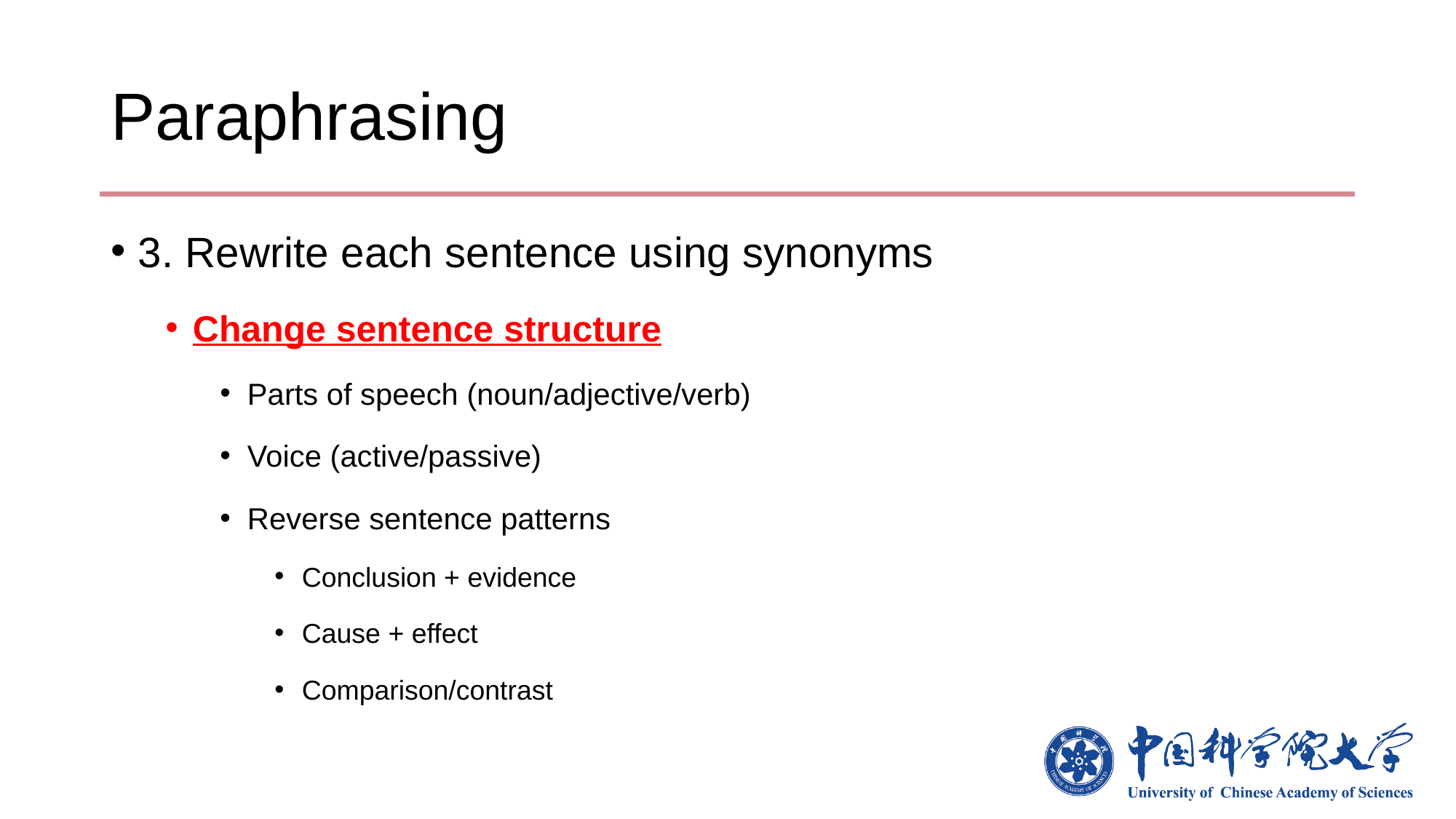

# Paraphrasing
3. Rewrite each sentence using synonyms
Change sentence structure
Parts of speech (noun/adjective/verb)
Voice (active/passive)
Reverse sentence patterns
Conclusion + evidence
Cause + effect
Comparison/contrast